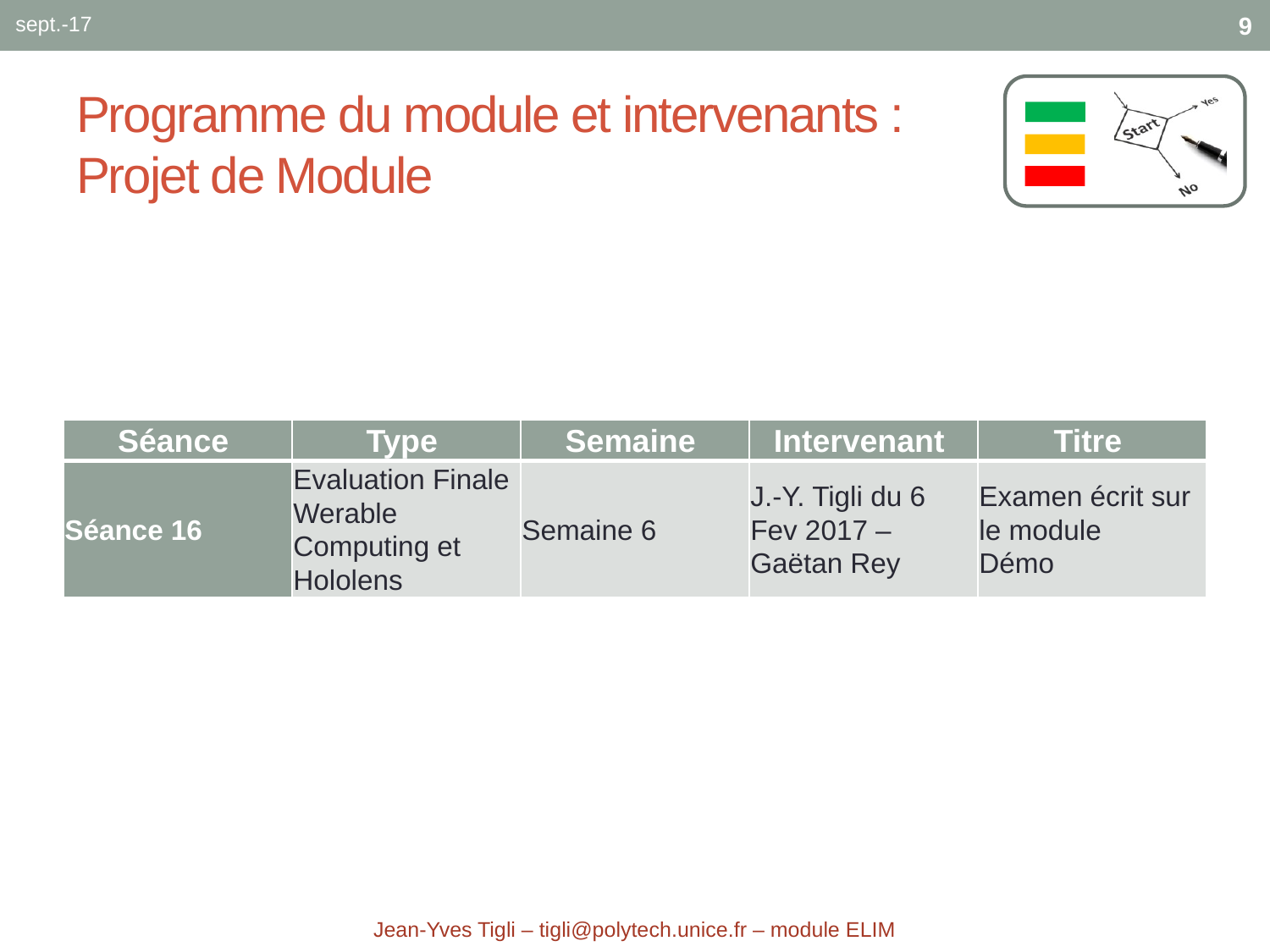

sept.-17
9
# Programme du module et intervenants : Projet de Module
| Séance | Type | Semaine | Intervenant | Titre |
| --- | --- | --- | --- | --- |
| Séance 16 | Evaluation Finale Werable Computing et Hololens | Semaine 6 | J.-Y. Tigli du 6 Fev 2017 – Gaëtan Rey | Examen écrit sur le module Démo |
Jean-Yves Tigli – tigli@polytech.unice.fr – module ELIM